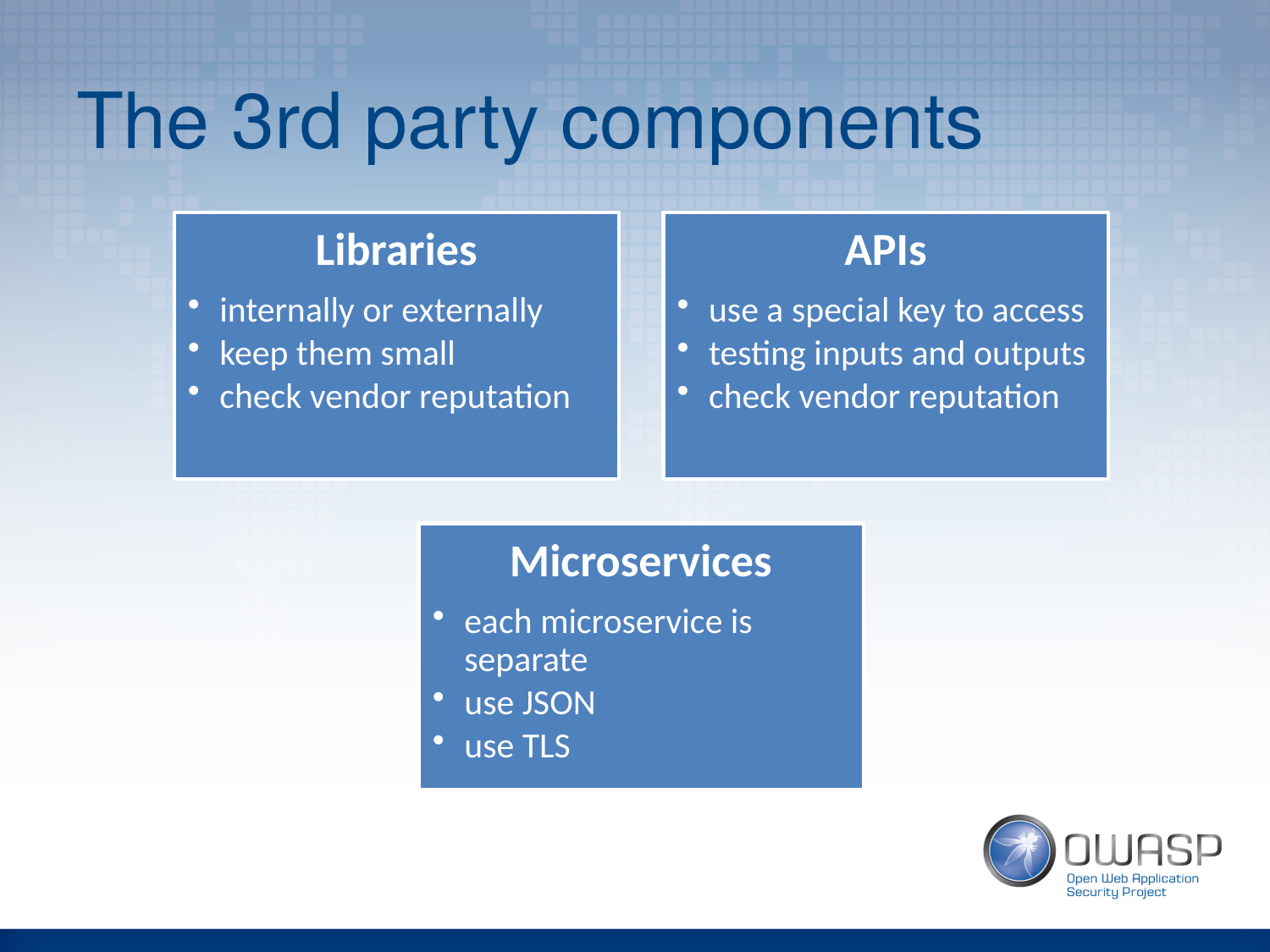

# The 3rd party components
Libraries
internally or externally
keep them small
check vendor reputation
APIs
use a special key to access
testing inputs and outputs
check vendor reputation
Microservices
each microservice is separate
use JSON
use TLS